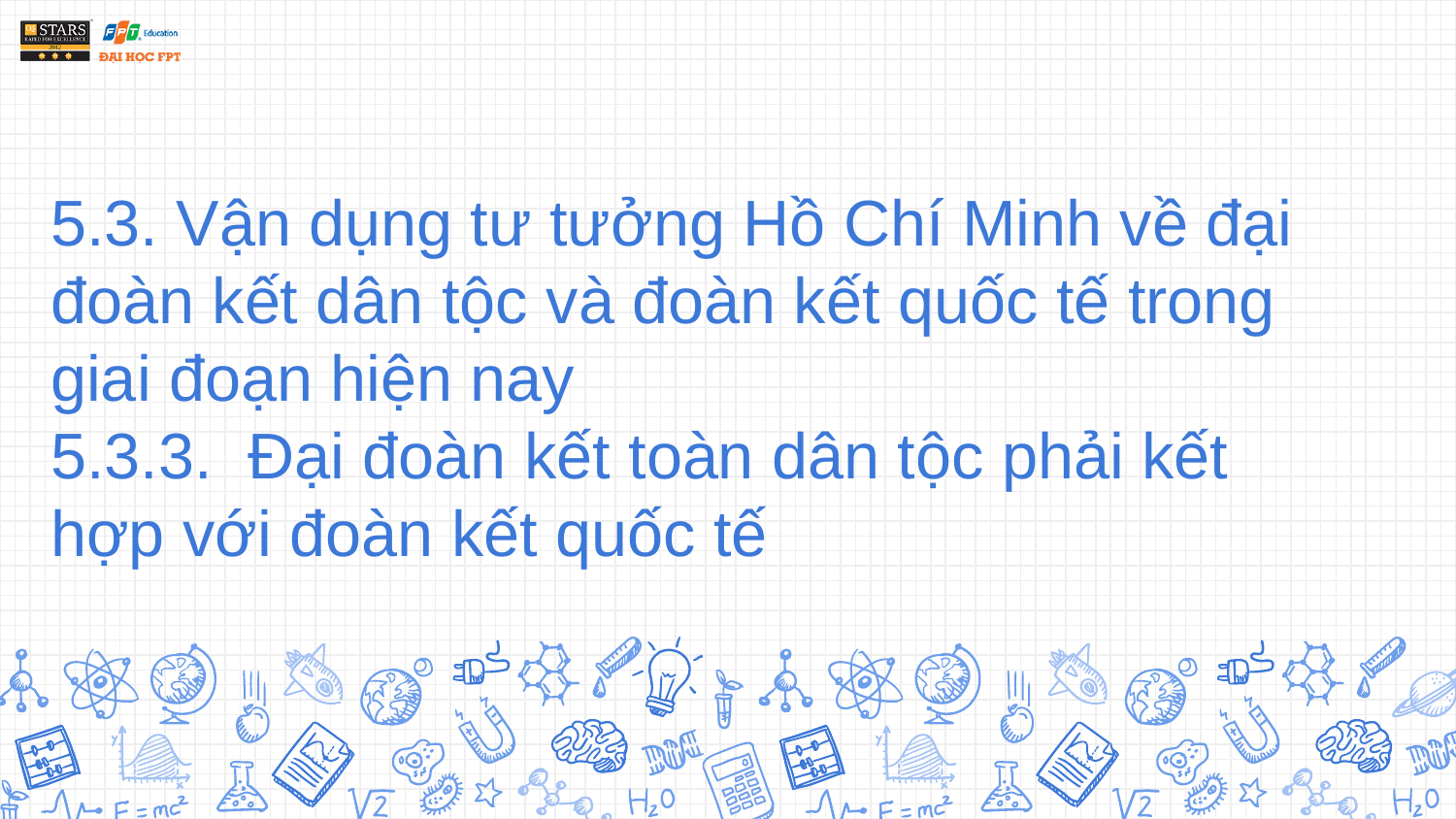

# 5.3. Vận dụng tư tưởng Hồ Chí Minh về đại đoàn kết dân tộc và đoàn kết quốc tế trong giai đoạn hiện nay 5.3.3.  Đại đoàn kết toàn dân tộc phải kết hợp với đoàn kết quốc tế